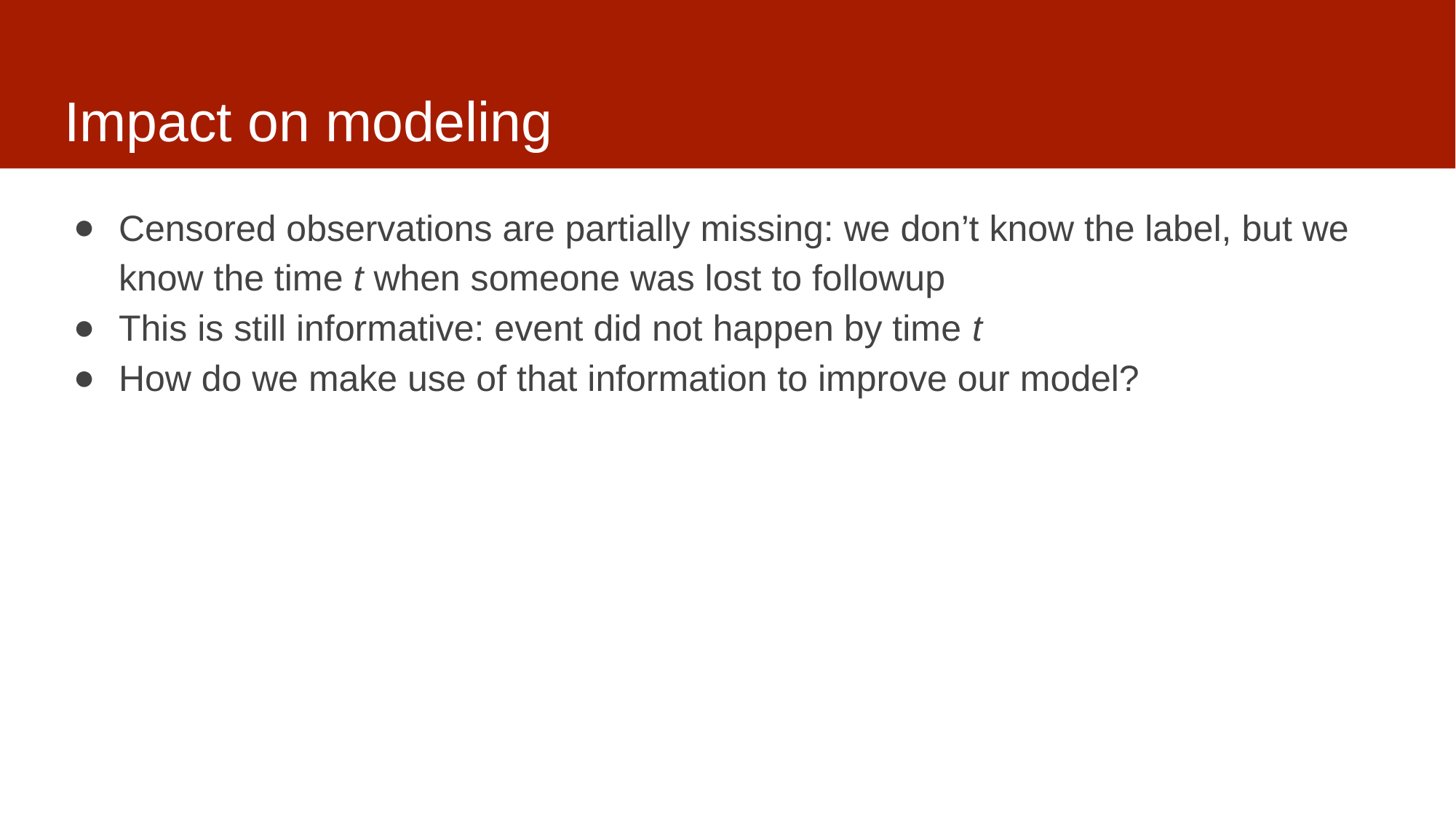

# Impact on modeling
Censored observations are partially missing: we don’t know the label, but we know the time t when someone was lost to followup
This is still informative: event did not happen by time t
How do we make use of that information to improve our model?